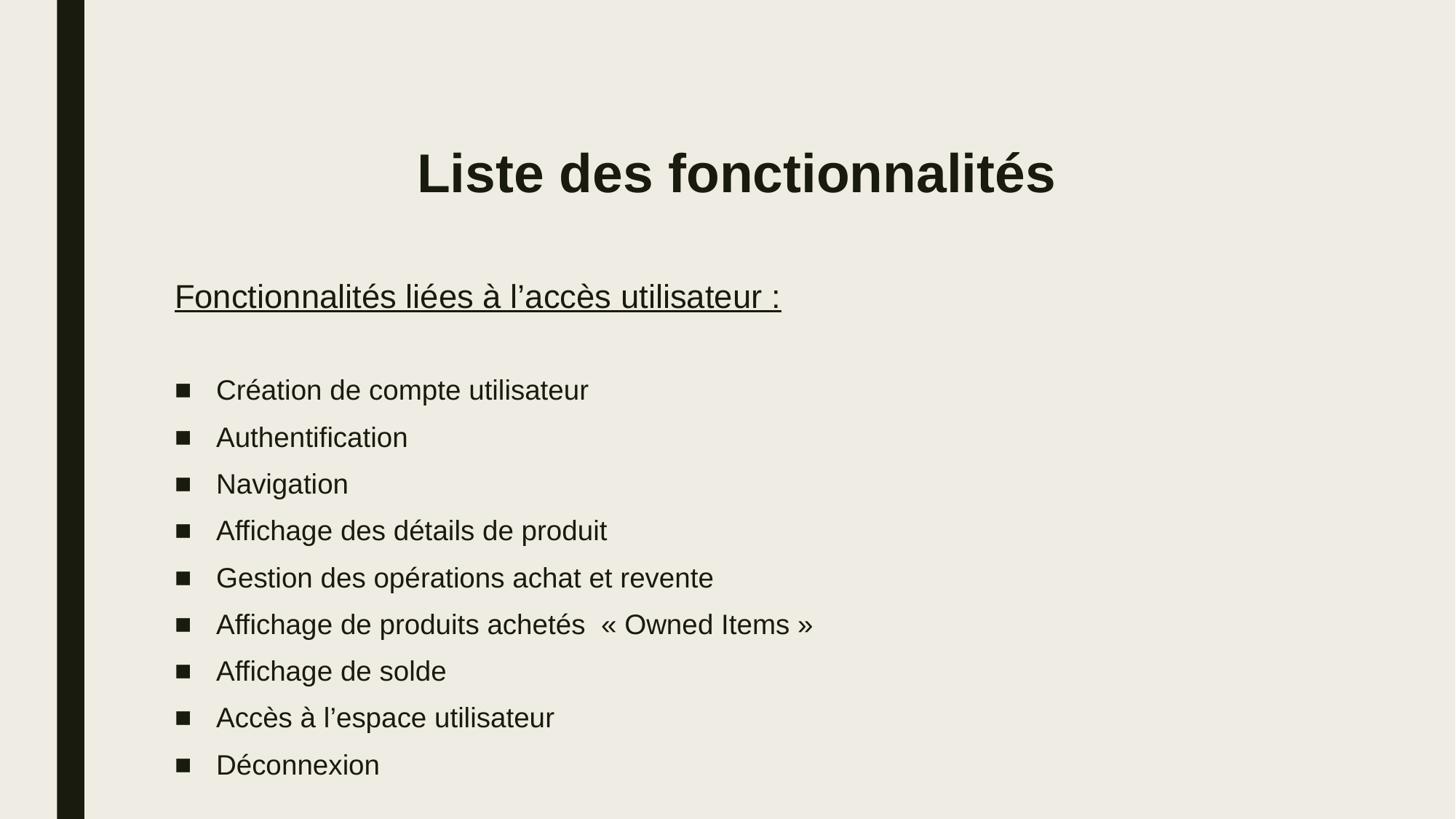

# Liste des fonctionnalités
Fonctionnalités liées à l’accès utilisateur :

Création de compte utilisateur
Authentification
Navigation
Affichage des détails de produit
Gestion des opérations achat et revente
Affichage de produits achetés  « Owned Items »
Affichage de solde
Accès à l’espace utilisateur
Déconnexion